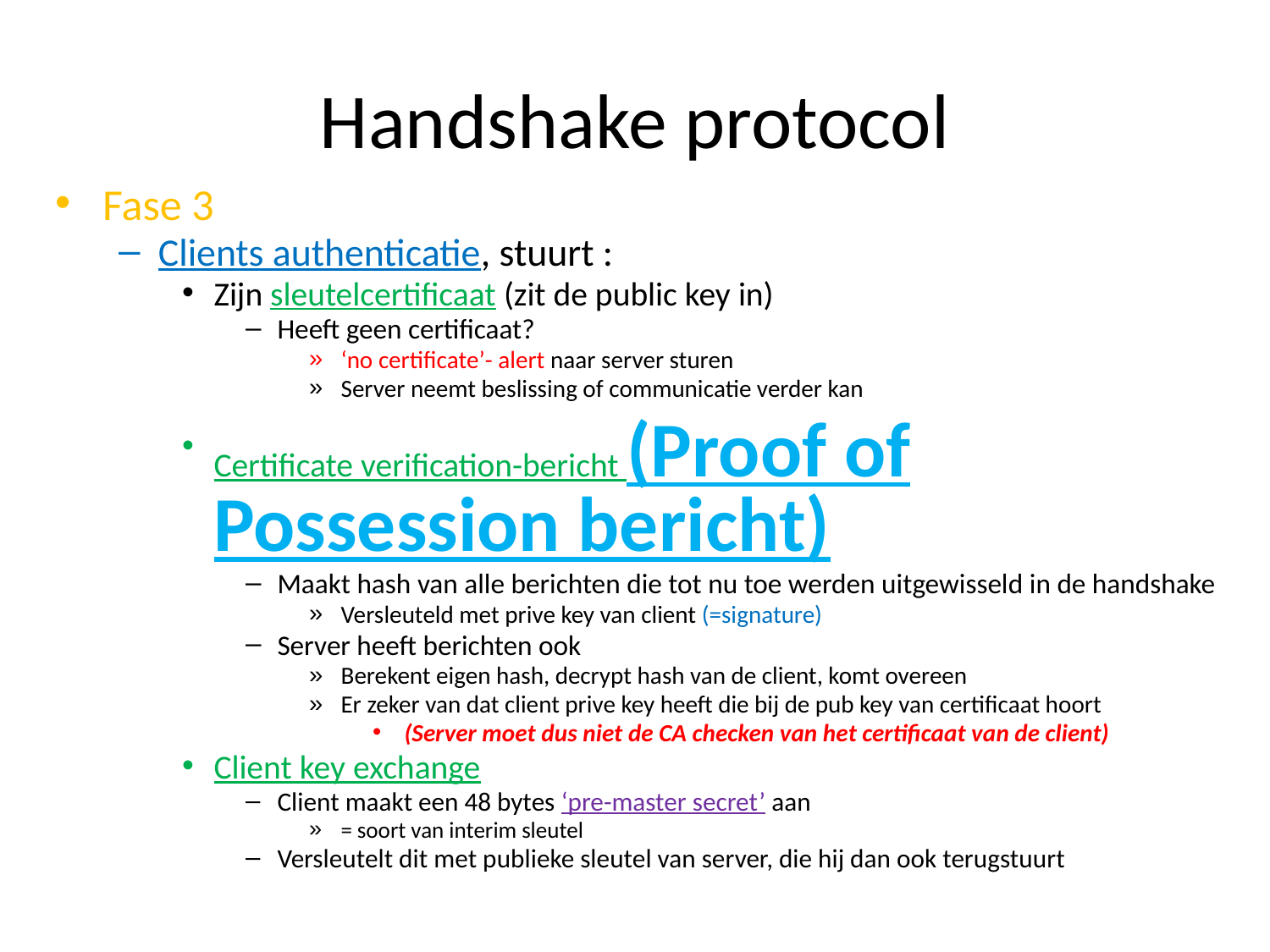

# Handshake protocol
Fase 3
Clients authenticatie, stuurt :
Zijn sleutelcertificaat (zit de public key in)
Heeft geen certificaat?
‘no certificate’- alert naar server sturen
Server neemt beslissing of communicatie verder kan
Certificate verification-bericht (Proof of Possession bericht)
Maakt hash van alle berichten die tot nu toe werden uitgewisseld in de handshake
Versleuteld met prive key van client (=signature)
Server heeft berichten ook
Berekent eigen hash, decrypt hash van de client, komt overeen
Er zeker van dat client prive key heeft die bij de pub key van certificaat hoort
(Server moet dus niet de CA checken van het certificaat van de client)
Client key exchange
Client maakt een 48 bytes ‘pre-master secret’ aan
= soort van interim sleutel
Versleutelt dit met publieke sleutel van server, die hij dan ook terugstuurt